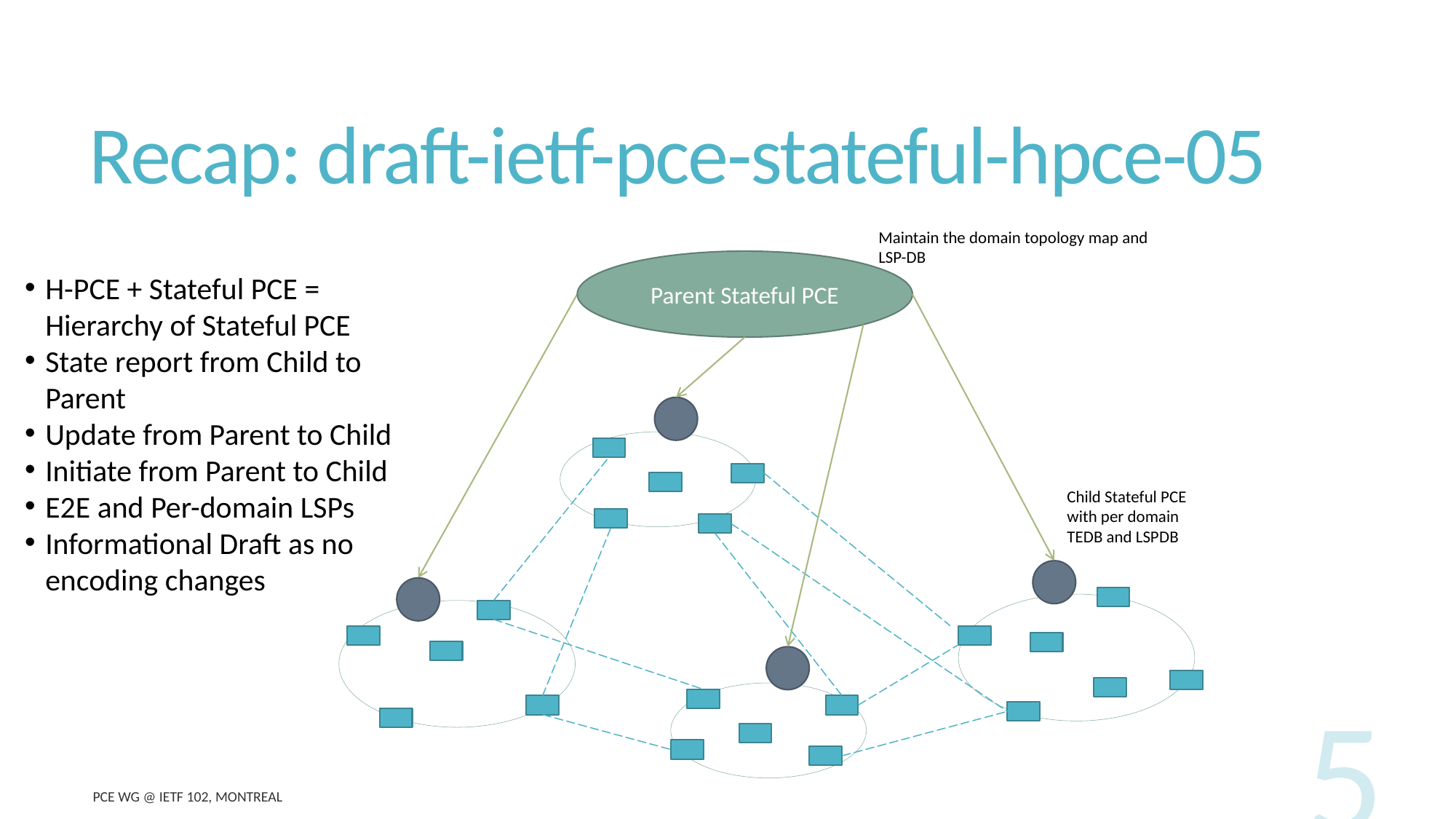

# Recap: draft-ietf-pce-stateful-hpce-05
Maintain the domain topology map and LSP-DB
H-PCE + Stateful PCE =  Hierarchy of Stateful PCE
State report from Child to Parent
Update from Parent to Child
Initiate from Parent to Child
E2E and Per-domain LSPs
Informational Draft as no encoding changes

Parent Stateful PCE

Child Stateful PCE
with per domain TEDB and LSPDB

5

PCE WG @ IETF 102, Montreal